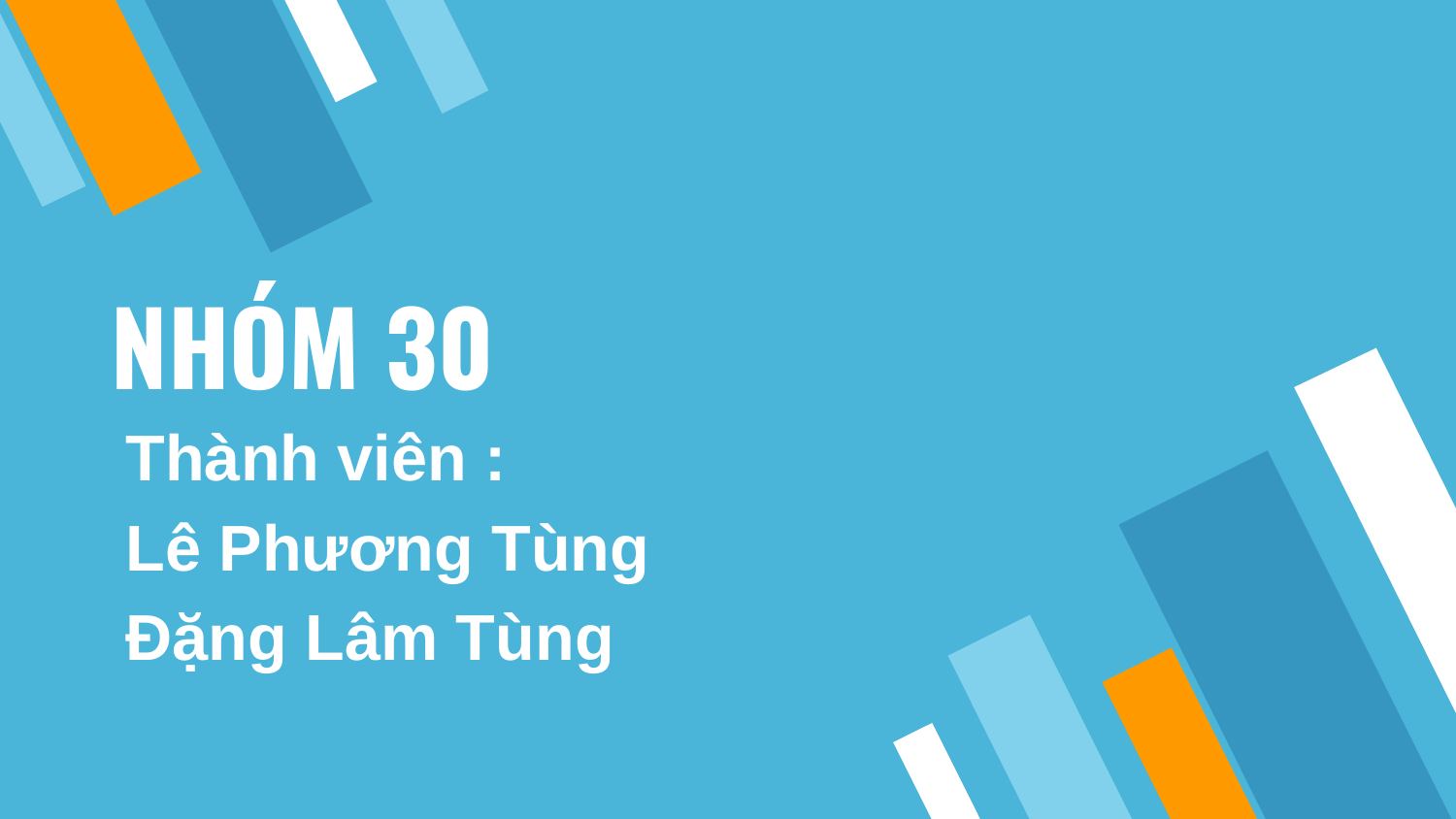

# NHÓM 30
Thành viên :
Lê Phương Tùng
Đặng Lâm Tùng